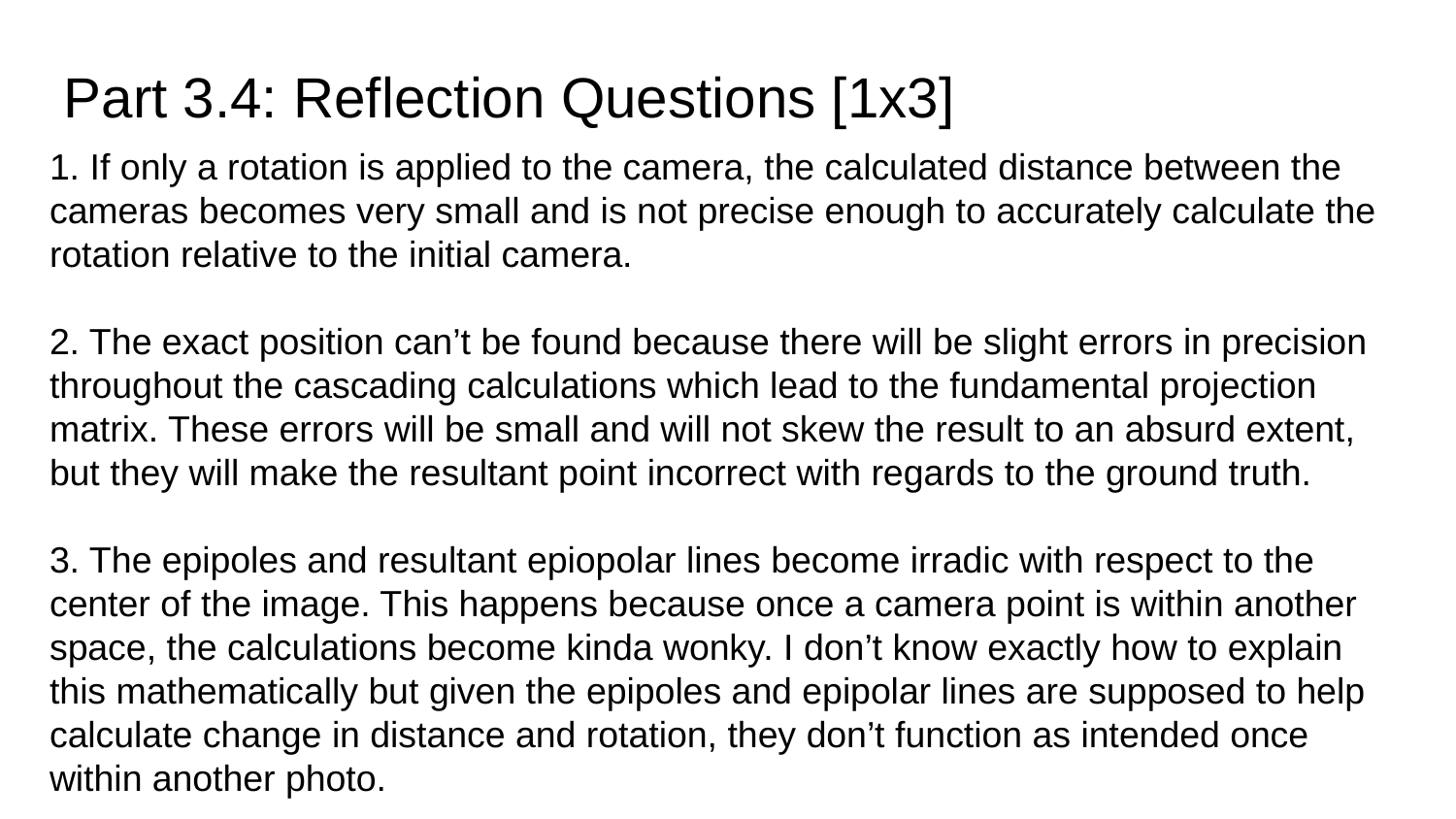

Part 3.4: Reflection Questions [1x3]
1. If only a rotation is applied to the camera, the calculated distance between the cameras becomes very small and is not precise enough to accurately calculate the rotation relative to the initial camera.

2. The exact position can’t be found because there will be slight errors in precision throughout the cascading calculations which lead to the fundamental projection matrix. These errors will be small and will not skew the result to an absurd extent, but they will make the resultant point incorrect with regards to the ground truth.

3. The epipoles and resultant epiopolar lines become irradic with respect to the center of the image. This happens because once a camera point is within another space, the calculations become kinda wonky. I don’t know exactly how to explain this mathematically but given the epipoles and epipolar lines are supposed to help calculate change in distance and rotation, they don’t function as intended once within another photo.